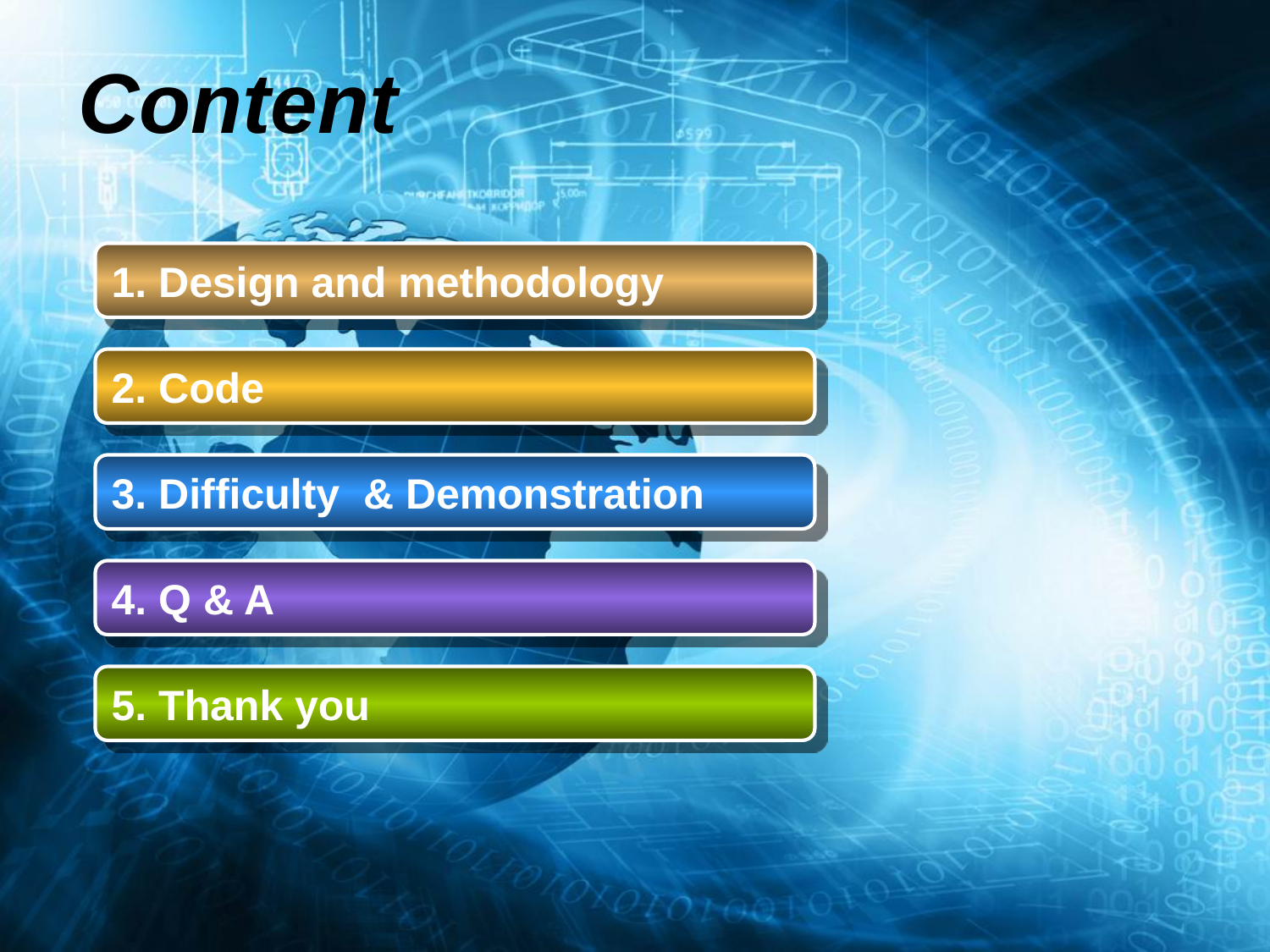

Content
1. Design and methodology
2. Code
3. Difficulty  & Demonstration
4. Q & A
5. Thank you